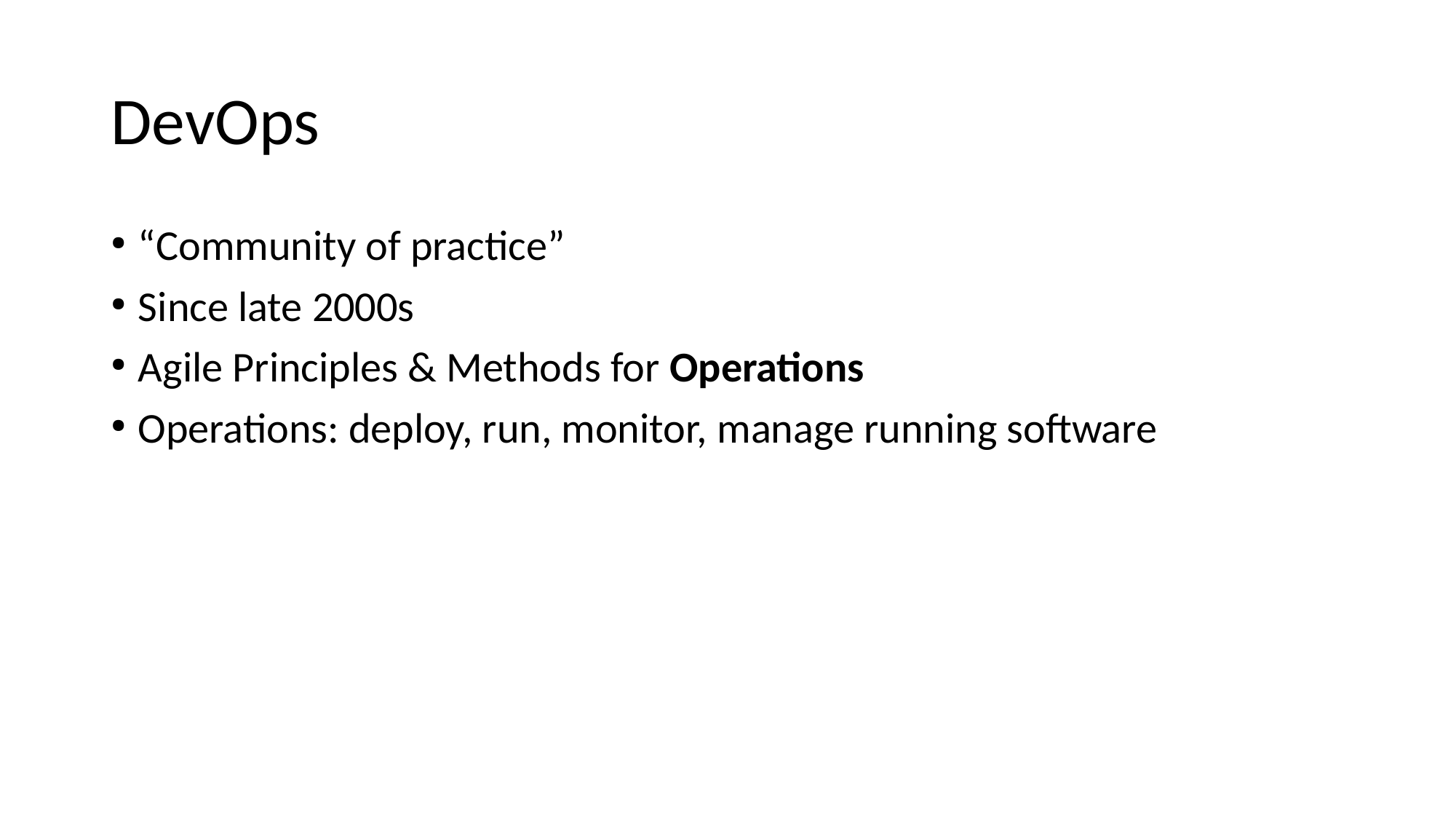

# DevOps
“Community of practice”
Since late 2000s
Agile Principles & Methods for Operations
Operations: deploy, run, monitor, manage running software